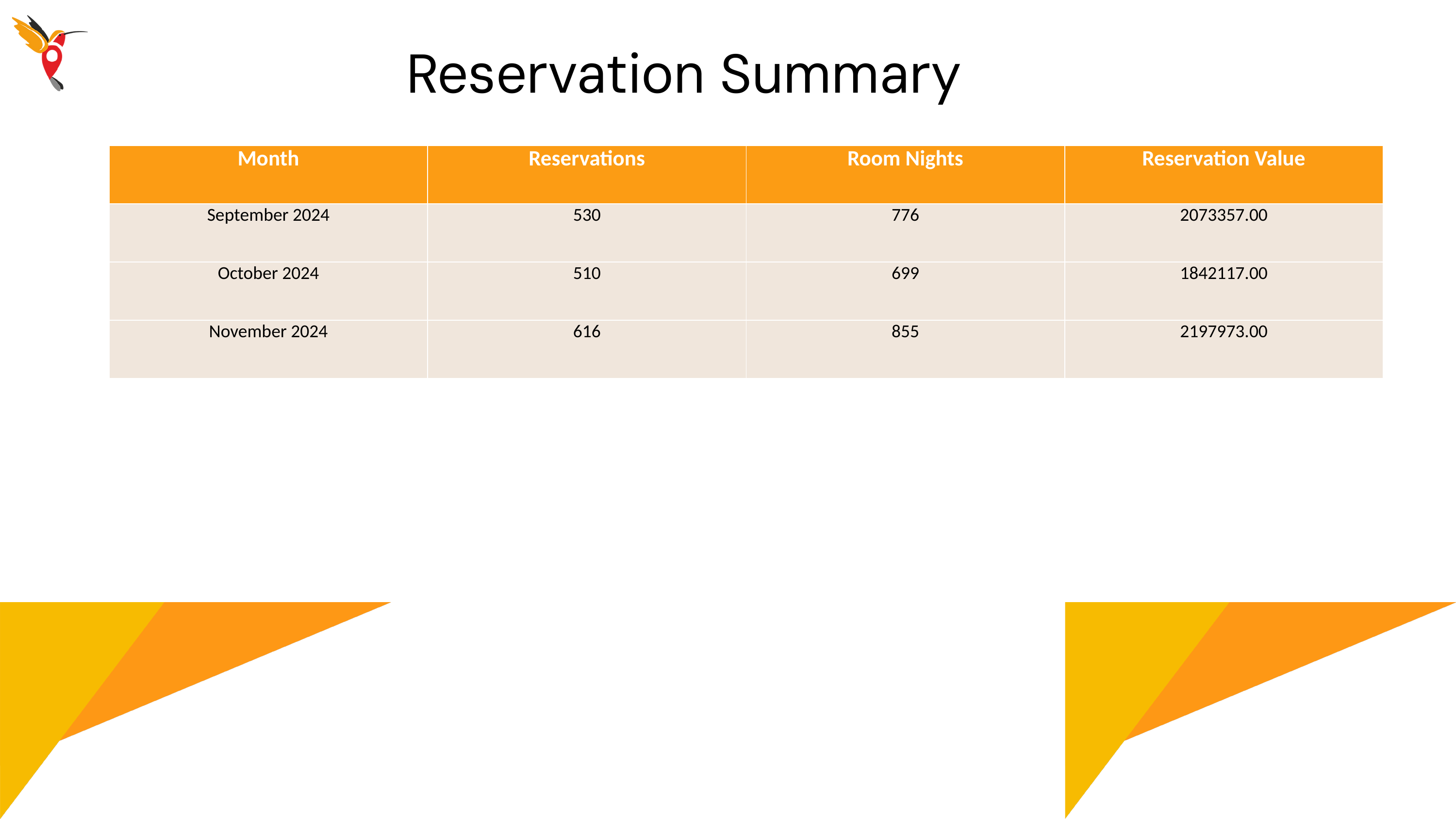

Reservation Summary

| Month | Reservations | Room Nights | Reservation Value |
| --- | --- | --- | --- |
| September 2024 | 530 | 776 | 2073357.00 |
| October 2024 | 510 | 699 | 1842117.00 |
| November 2024 | 616 | 855 | 2197973.00 |